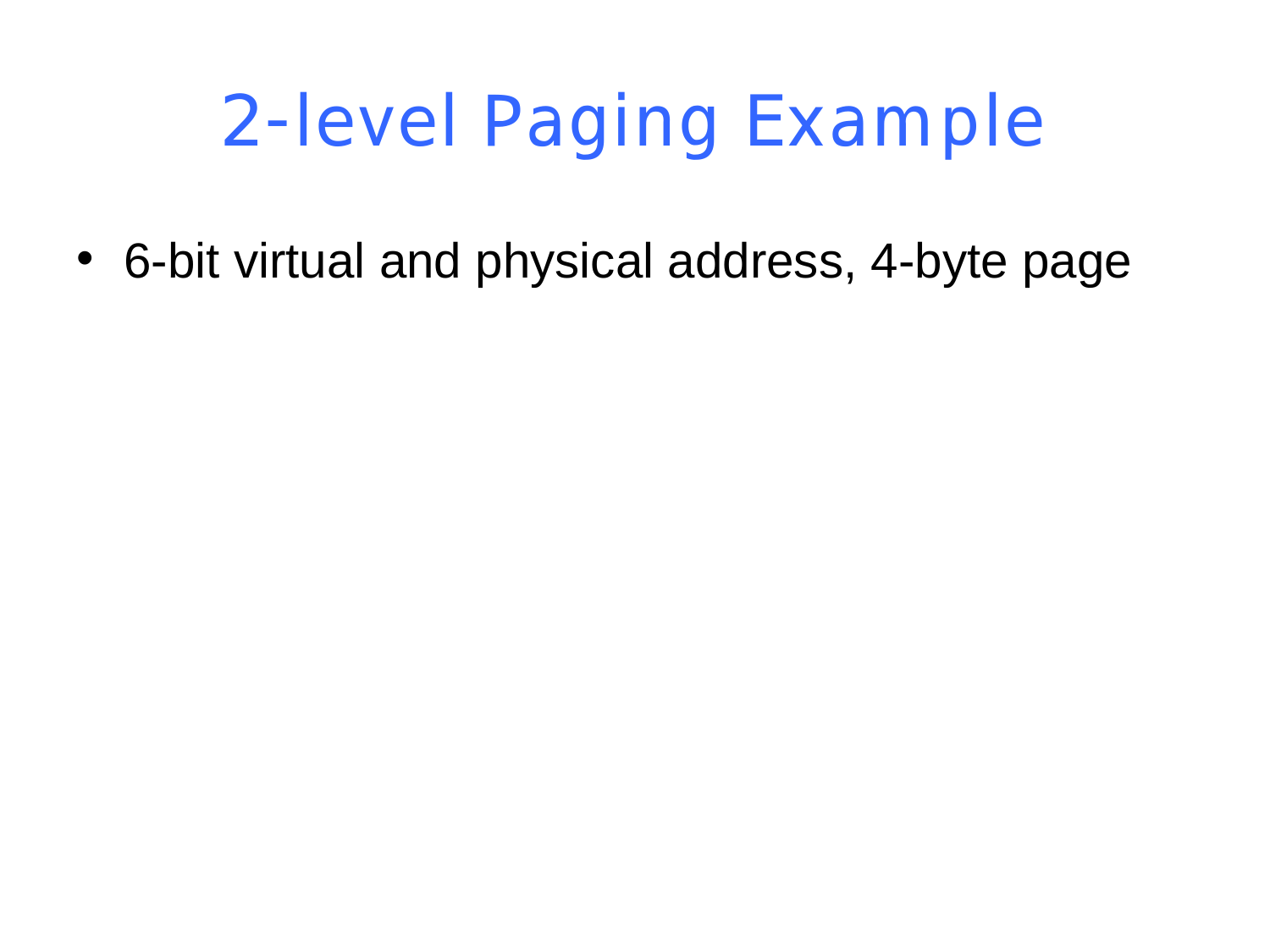

# 2-level Paging Example
6-bit virtual and physical address, 4-byte page